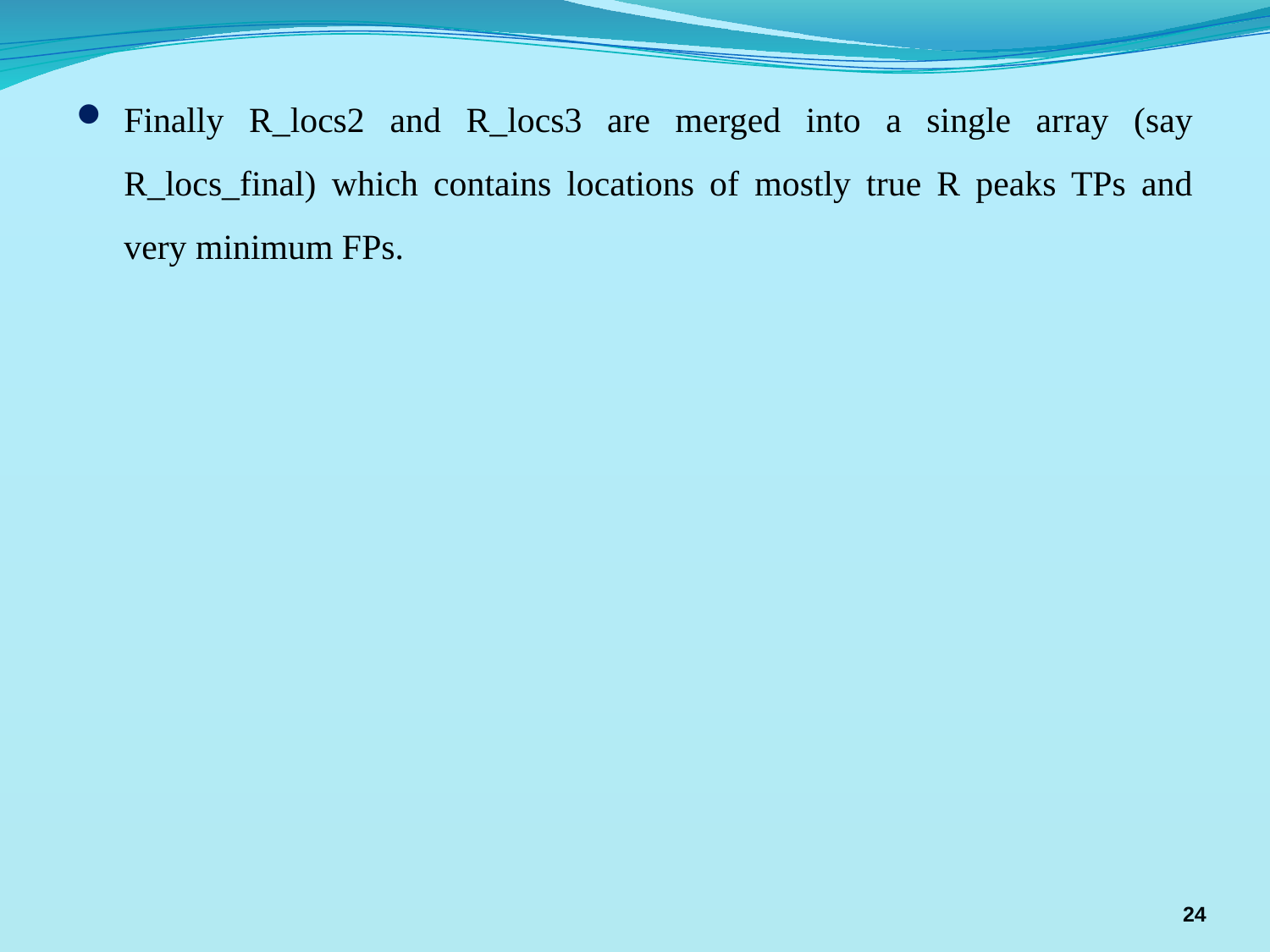

Finally R_locs2 and R_locs3 are merged into a single array (say R_locs_final) which contains locations of mostly true R peaks TPs and very minimum FPs.
24